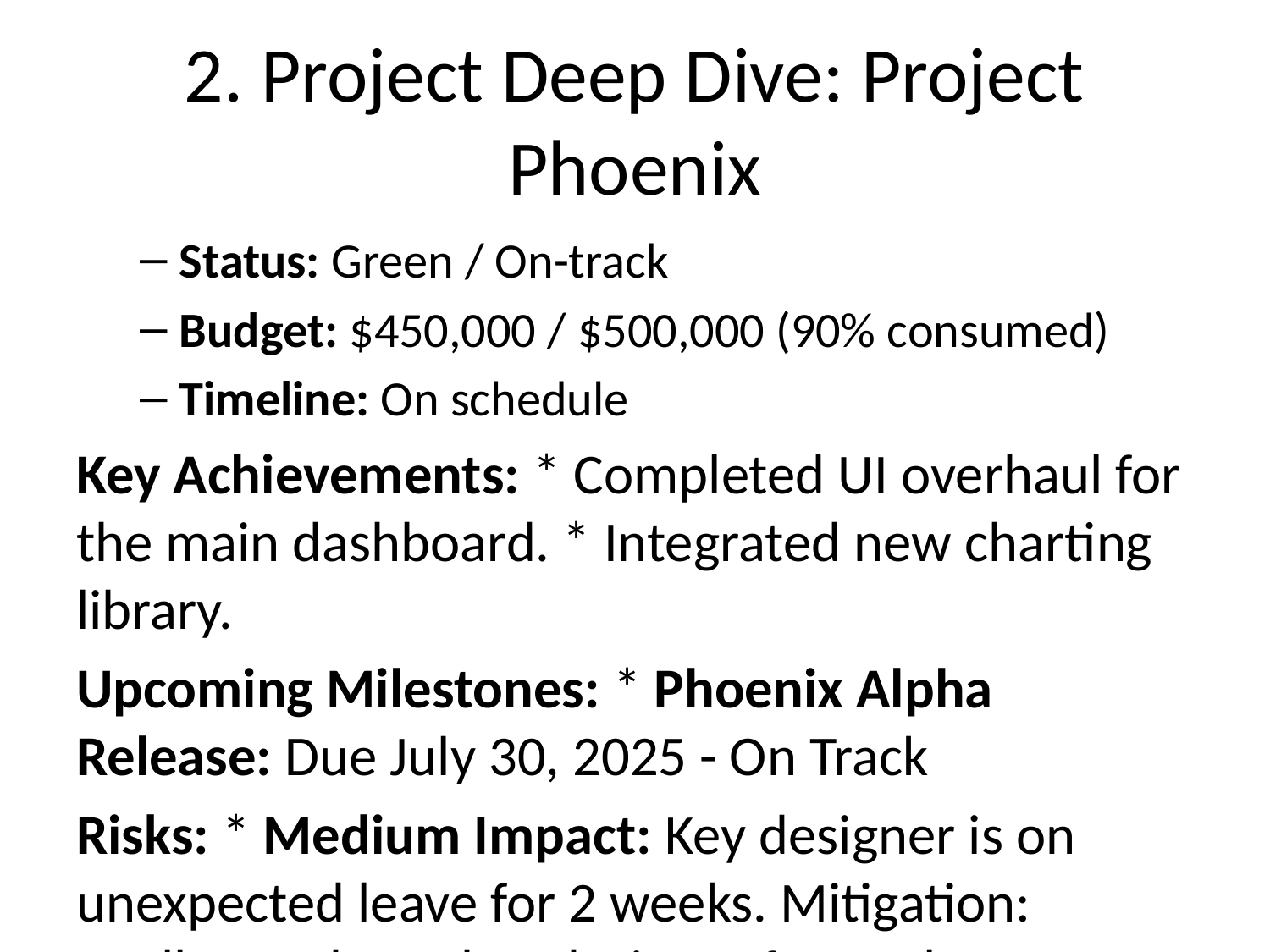

# 2. Project Deep Dive: Project Phoenix
Status: Green / On-track
Budget: $450,000 / $500,000 (90% consumed)
Timeline: On schedule
Key Achievements: * Completed UI overhaul for the main dashboard. * Integrated new charting library.
Upcoming Milestones: * Phoenix Alpha Release: Due July 30, 2025 - On Track
Risks: * Medium Impact: Key designer is on unexpected leave for 2 weeks. Mitigation: Reallocated another designer from a lower-priority project.